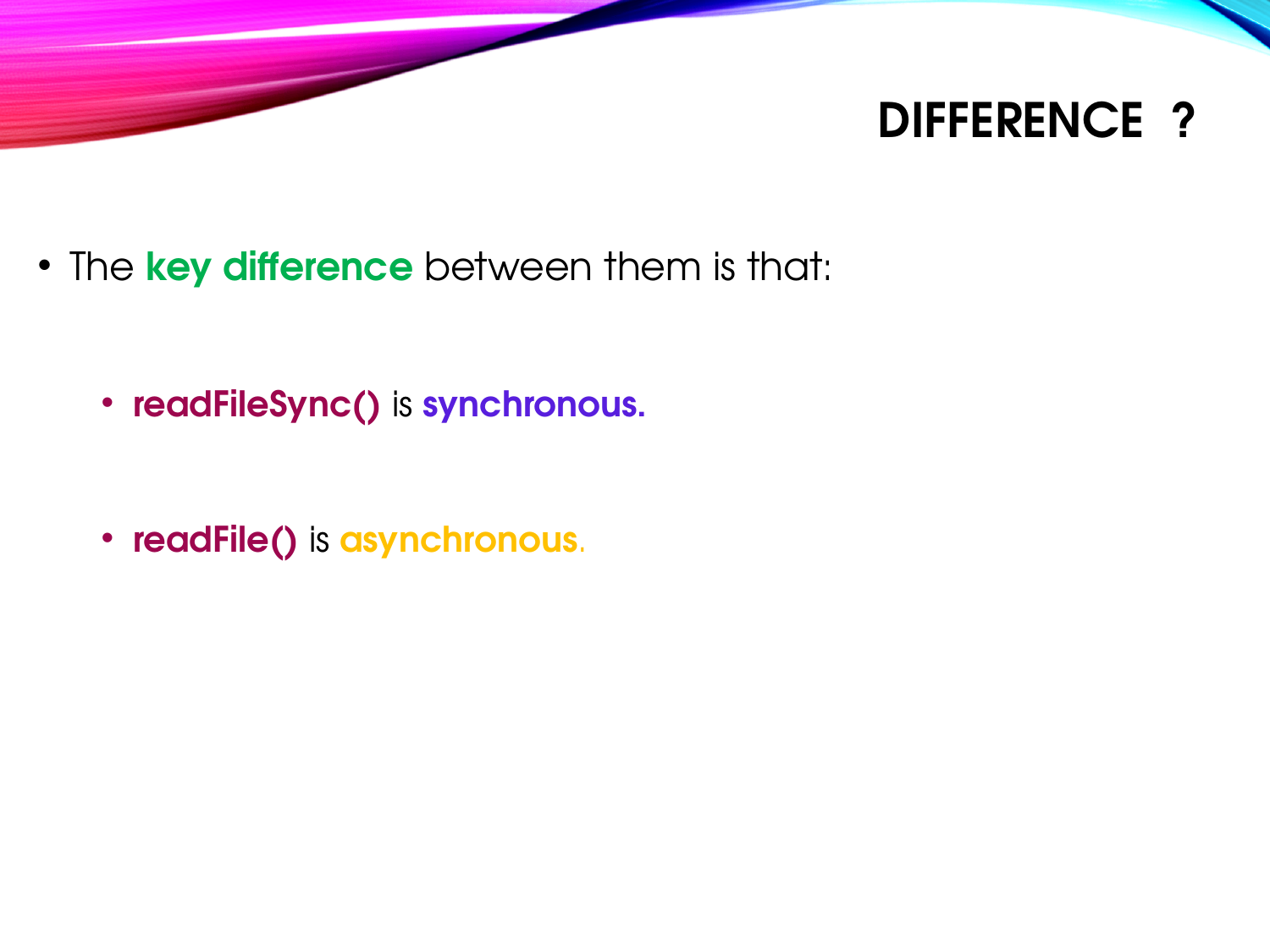

# Difference  ?
The key difference between them is that:

readFileSync() is synchronous.

readFile() is asynchronous.